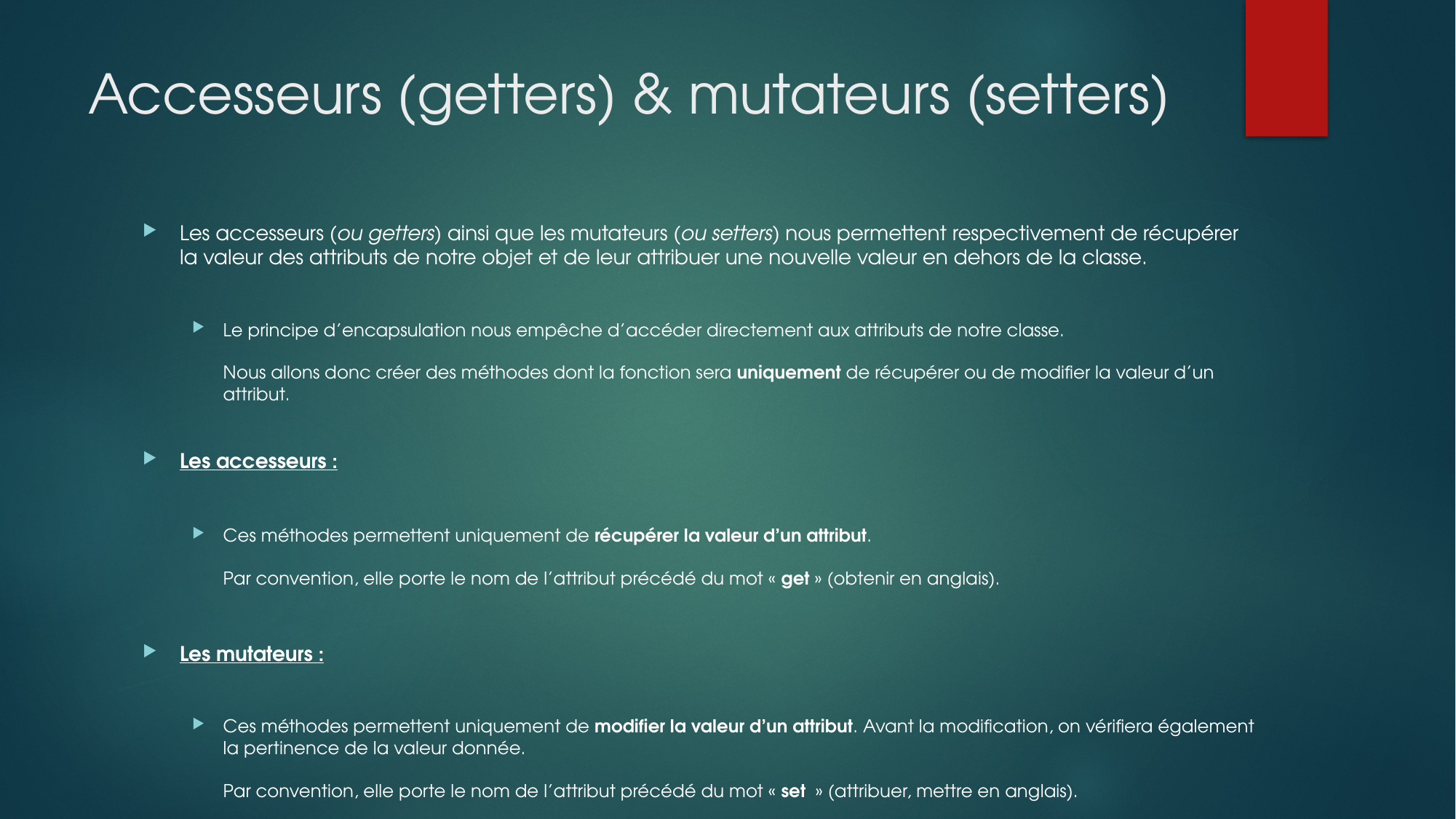

# Accesseurs (getters) & mutateurs (setters)
Les accesseurs (ou getters) ainsi que les mutateurs (ou setters) nous permettent respectivement de récupérer la valeur des attributs de notre objet et de leur attribuer une nouvelle valeur en dehors de la classe.

Le principe d’encapsulation nous empêche d’accéder directement aux attributs de notre classe.
Nous allons donc créer des méthodes dont la fonction sera uniquement de récupérer ou de modifier la valeur d’un attribut.

Les accesseurs :

Ces méthodes permettent uniquement de récupérer la valeur d’un attribut.
Par convention, elle porte le nom de l’attribut précédé du mot « get » (obtenir en anglais).

Les mutateurs :

Ces méthodes permettent uniquement de modifier la valeur d’un attribut. Avant la modification, on vérifiera également la pertinence de la valeur donnée.
Par convention, elle porte le nom de l’attribut précédé du mot « set  » (attribuer, mettre en anglais).